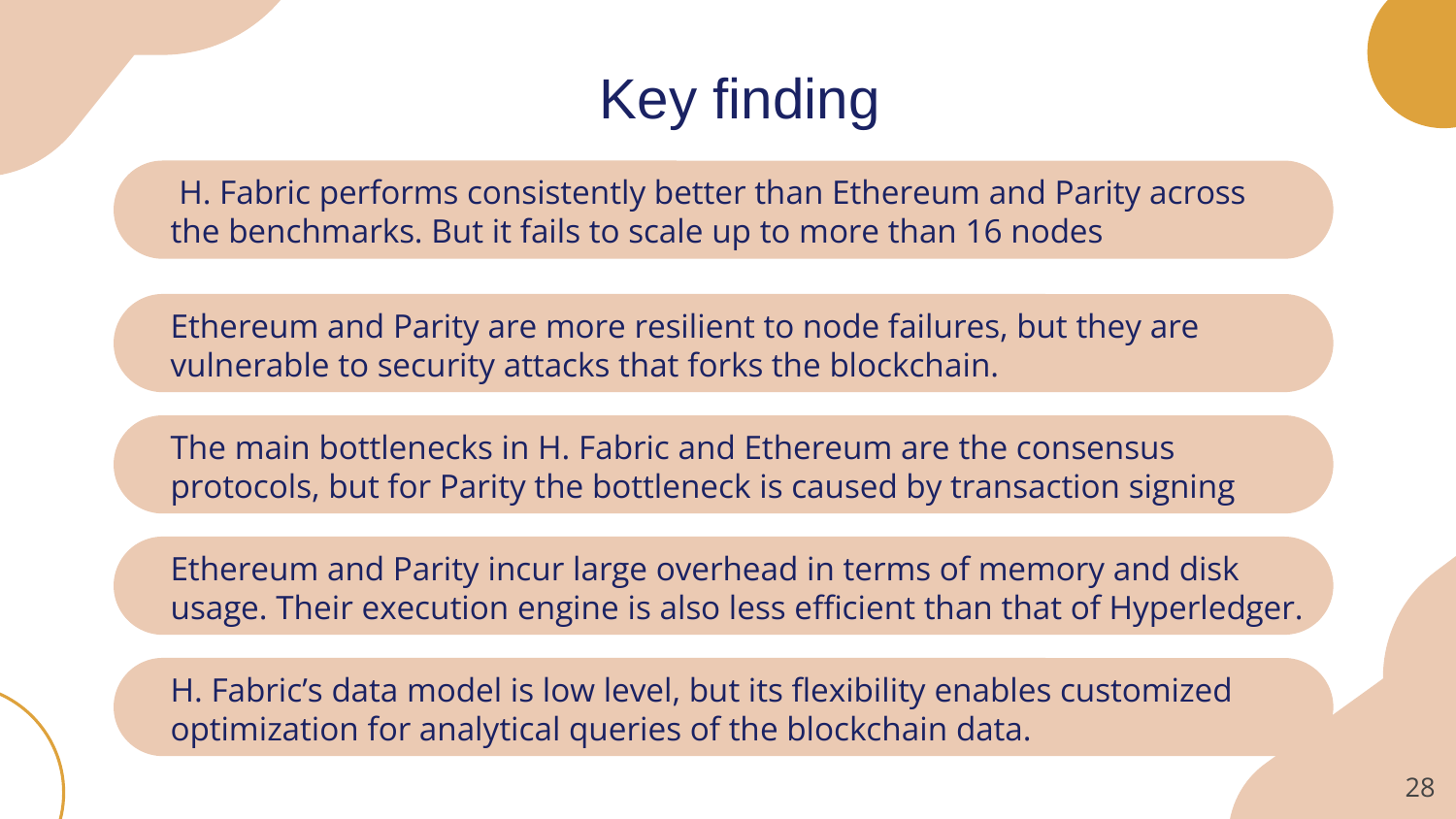

# Key finding

 H. Fabric performs consistently better than Ethereum and Parity across the benchmarks. But it fails to scale up to more than 16 nodes

Ethereum and Parity are more resilient to node failures, but they are vulnerable to security attacks that forks the blockchain.

The main bottlenecks in H. Fabric and Ethereum are the consensus protocols, but for Parity the bottleneck is caused by transaction signing

Ethereum and Parity incur large overhead in terms of memory and disk usage. Their execution engine is also less efficient than that of Hyperledger.

H. Fabric’s data model is low level, but its flexibility enables customized optimization for analytical queries of the blockchain data.

28